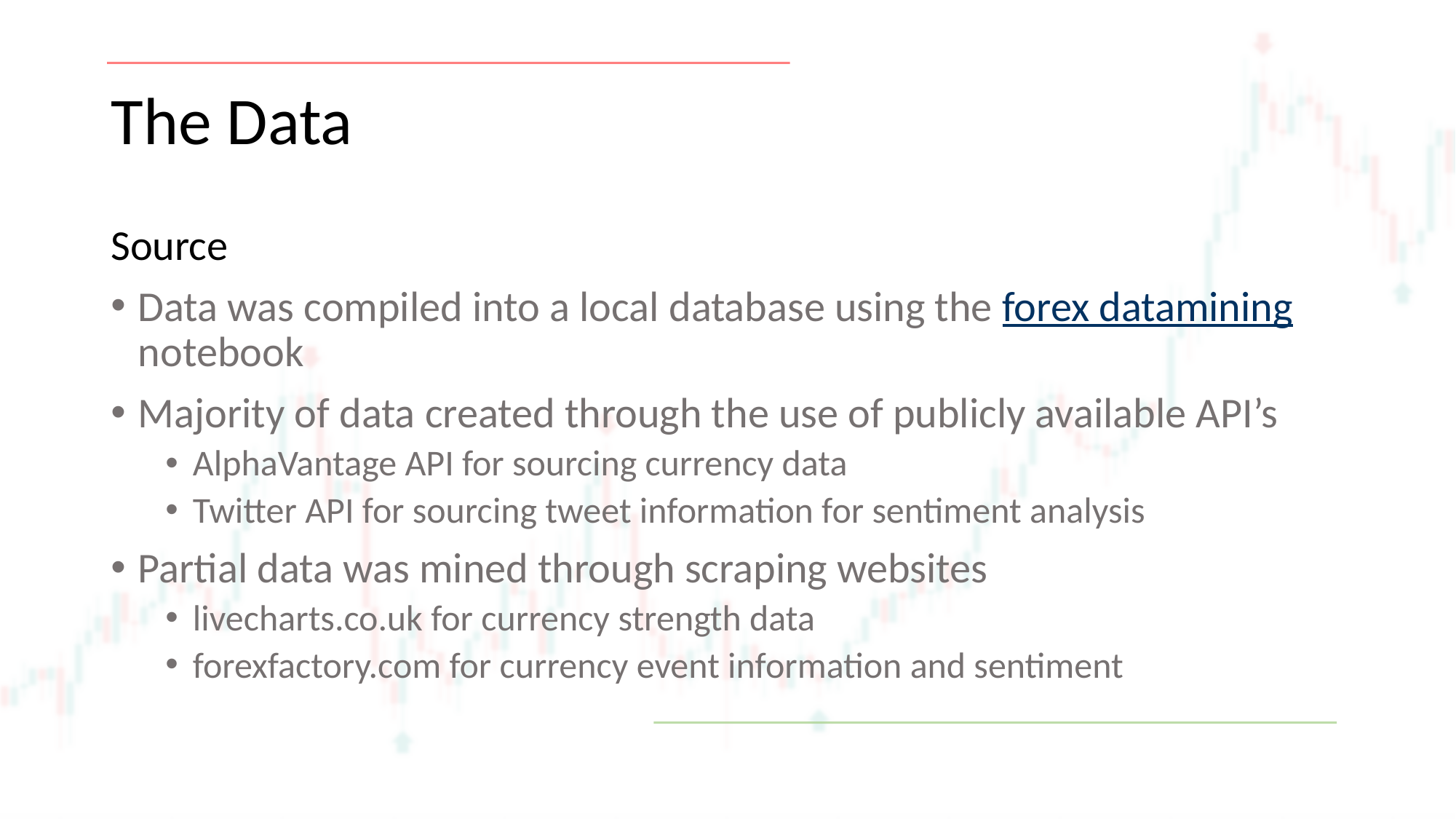

# The Data
Source
Data was compiled into a local database using the forex datamining notebook
Majority of data created through the use of publicly available API’s
AlphaVantage API for sourcing currency data
Twitter API for sourcing tweet information for sentiment analysis
Partial data was mined through scraping websites
livecharts.co.uk for currency strength data
forexfactory.com for currency event information and sentiment